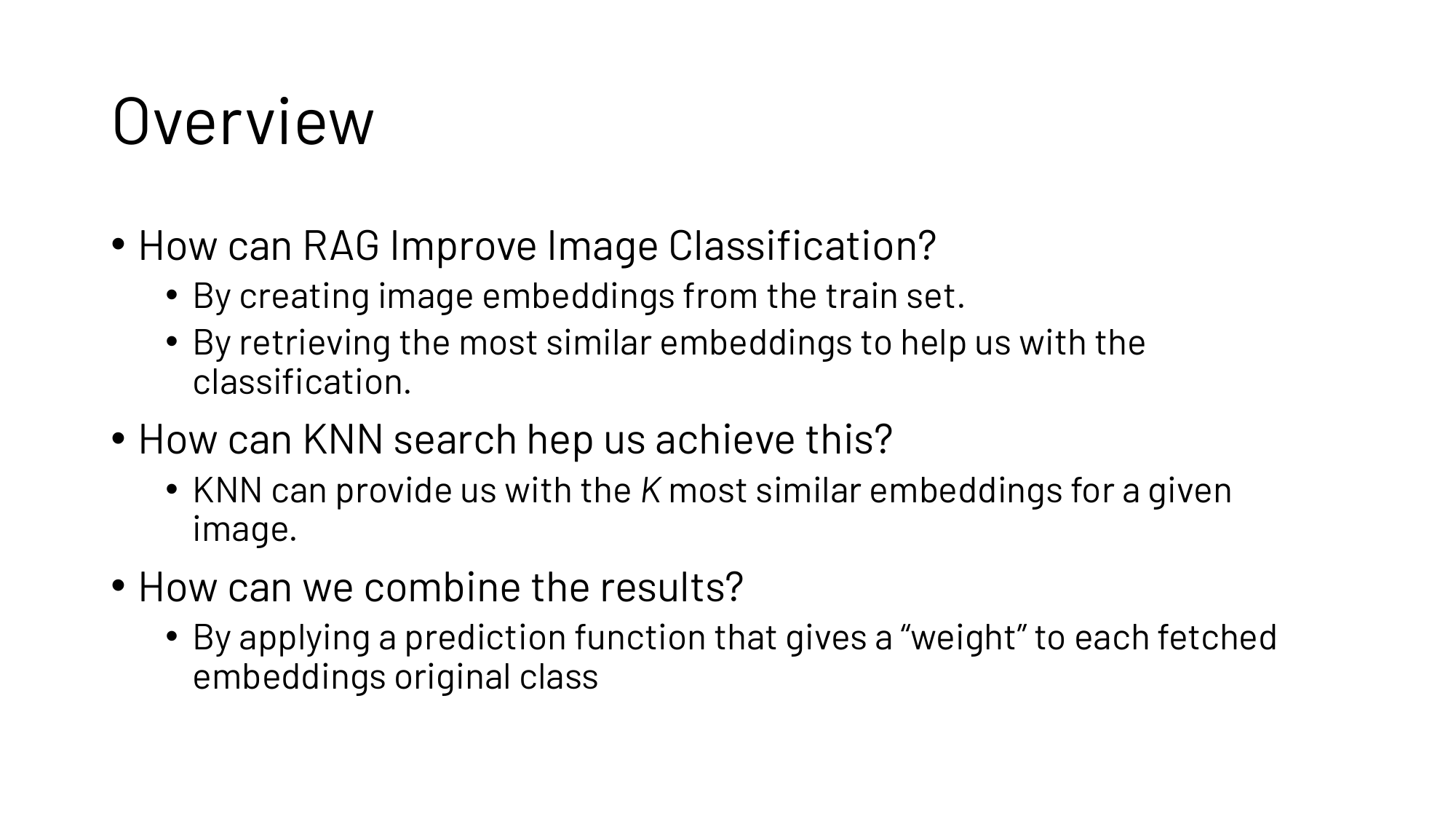

# Overview
How can RAG Improve Image Classification?
By creating image embeddings from the train set.
By retrieving the most similar embeddings to help us with the classification.
How can KNN search hep us achieve this?
KNN can provide us with the K most similar embeddings for a given image.
How can we combine the results?
By applying a prediction function that gives a “weight” to each fetched embeddings original class